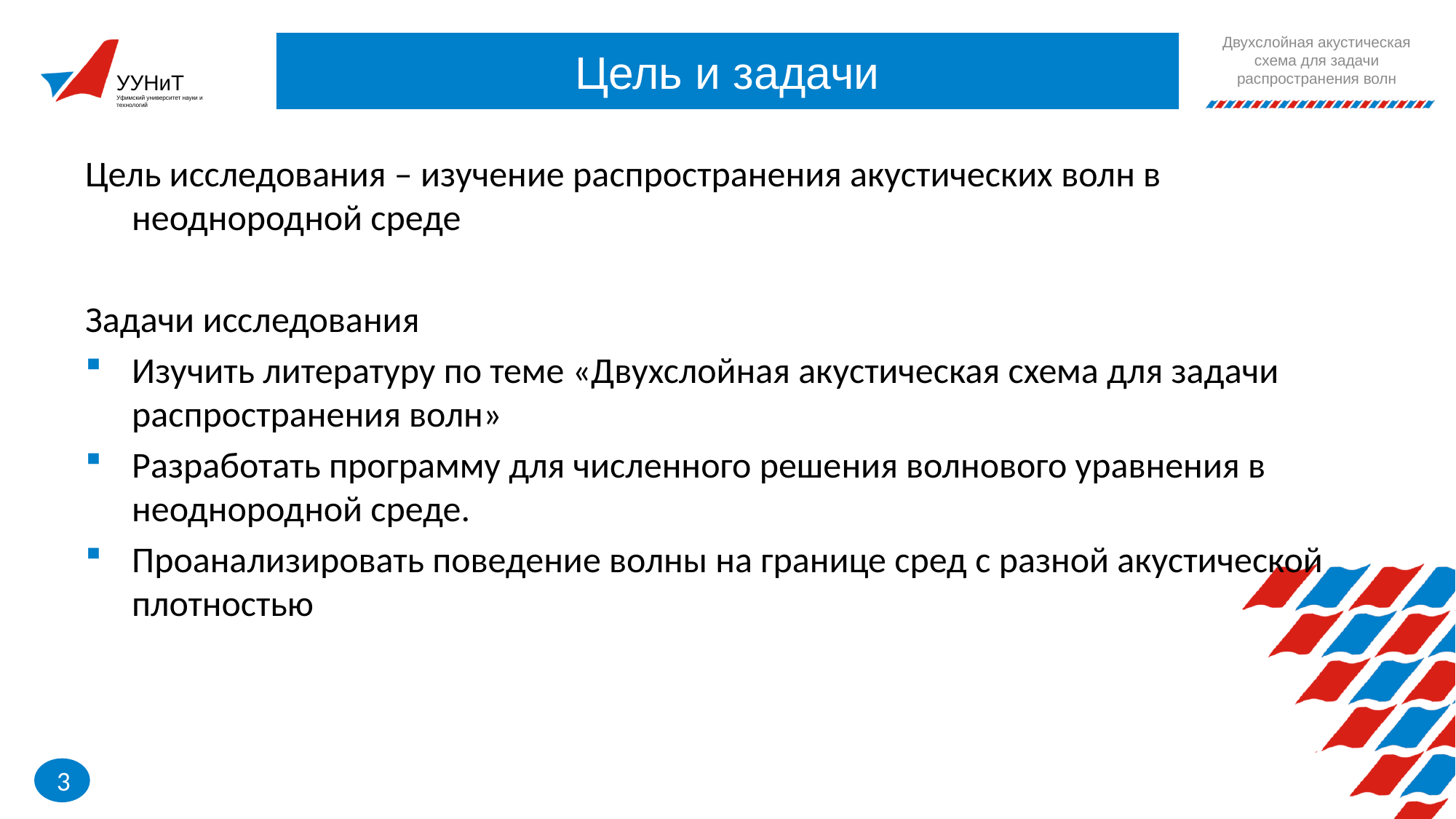

Двухслойная акустическая схема для задачи распространения волн
# Цель и задачи
Цель исследования – изучение распространения акустических волн в неоднородной среде

Задачи исследования
Изучить литературу по теме «Двухслойная акустическая схема для задачи распространения волн»
Разработать программу для численного решения волнового уравнения в неоднородной среде.
Проанализировать поведение волны на границе сред с разной акустической плотностью
3